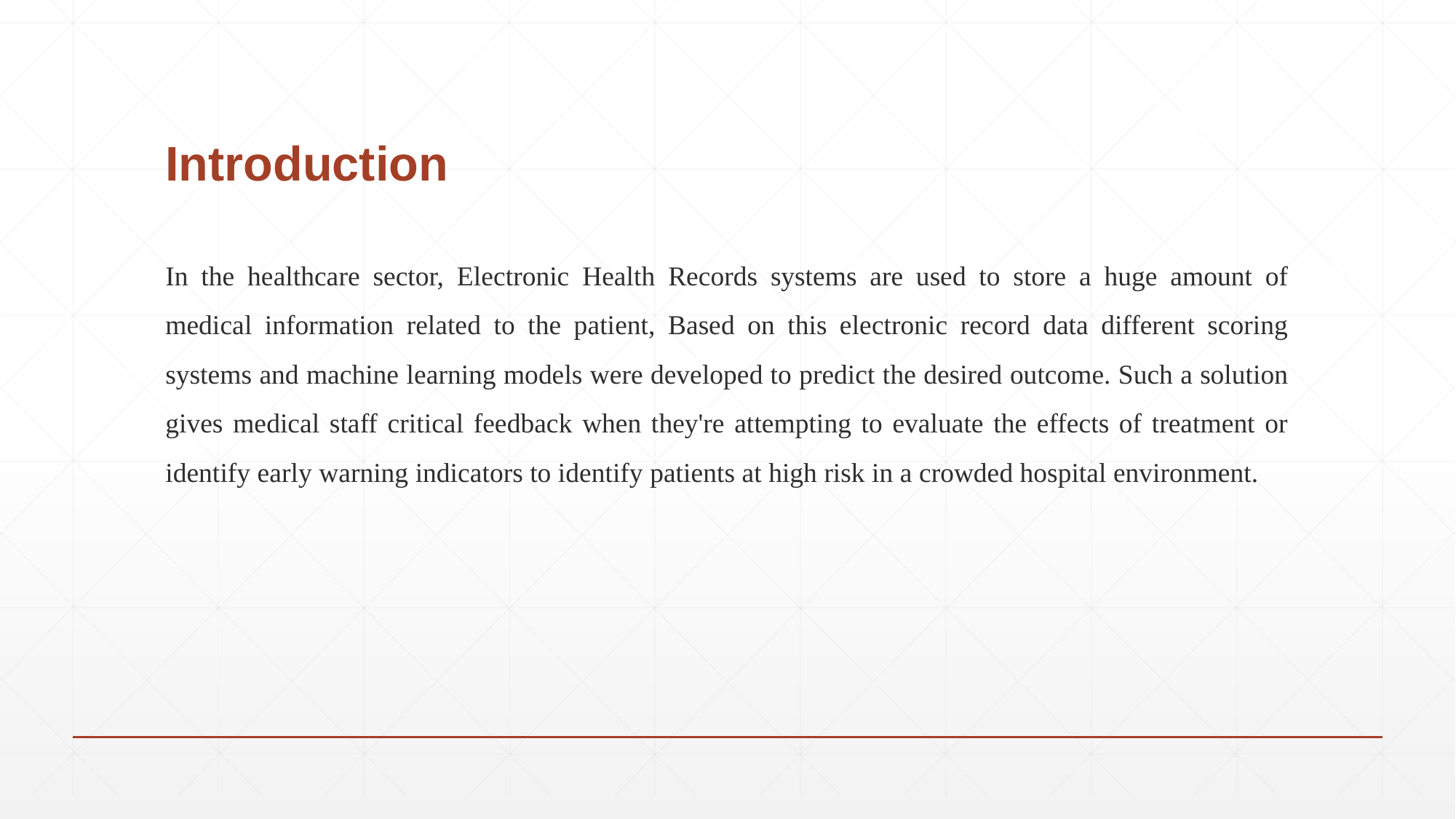

# Introduction
In the healthcare sector, Electronic Health Records systems are used to store a huge amount of medical information related to the patient, Based on this electronic record data different scoring systems and machine learning models were developed to predict the desired outcome. Such a solution gives medical staff critical feedback when they're attempting to evaluate the effects of treatment or identify early warning indicators to identify patients at high risk in a crowded hospital environment.